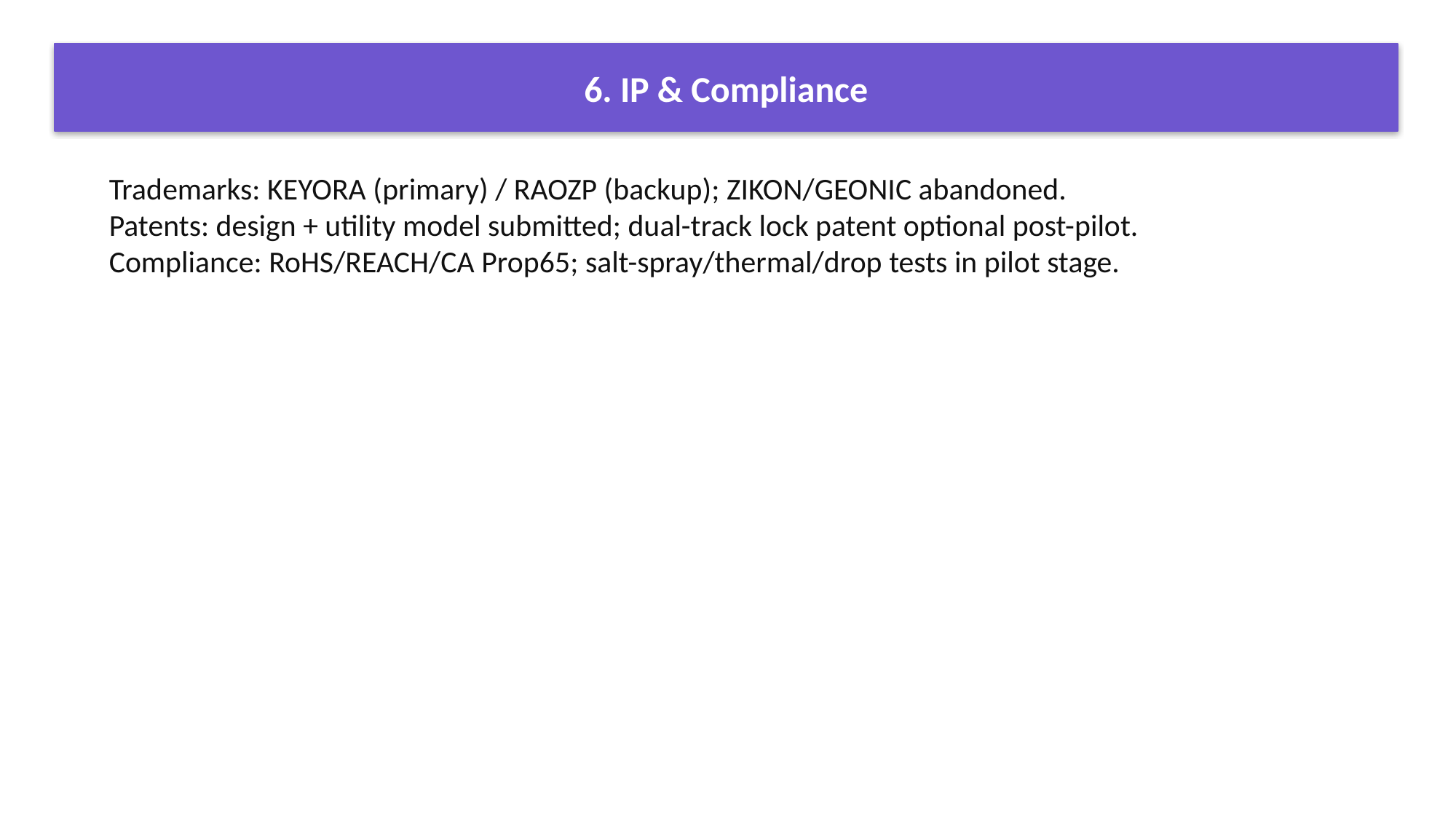

6. IP & Compliance
Trademarks: KEYORA (primary) / RAOZP (backup); ZIKON/GEONIC abandoned.
Patents: design + utility model submitted; dual-track lock patent optional post-pilot.
Compliance: RoHS/REACH/CA Prop65; salt-spray/thermal/drop tests in pilot stage.